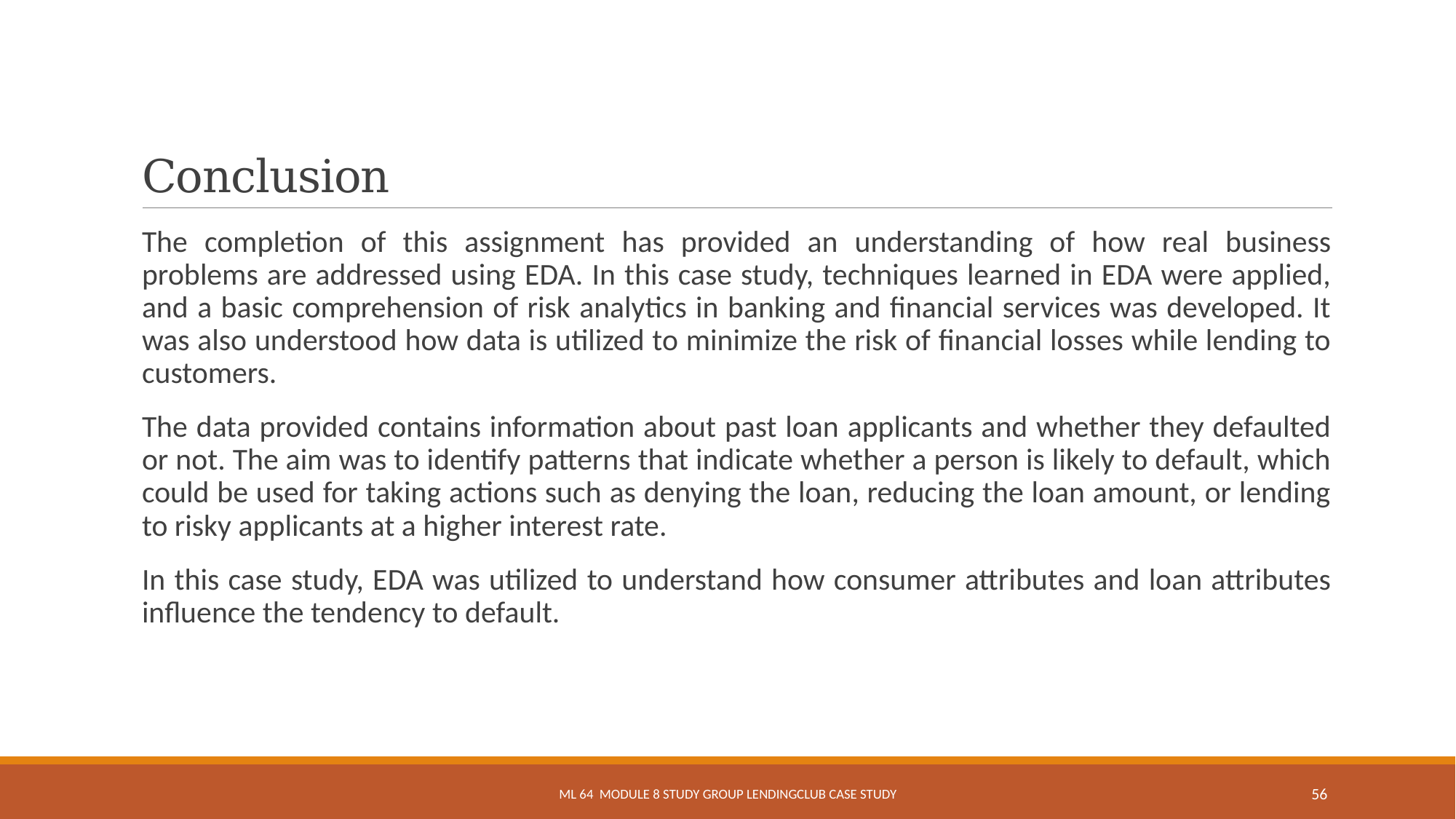

# Conclusion
The completion of this assignment has provided an understanding of how real business problems are addressed using EDA. In this case study, techniques learned in EDA were applied, and a basic comprehension of risk analytics in banking and financial services was developed. It was also understood how data is utilized to minimize the risk of financial losses while lending to customers.
The data provided contains information about past loan applicants and whether they defaulted or not. The aim was to identify patterns that indicate whether a person is likely to default, which could be used for taking actions such as denying the loan, reducing the loan amount, or lending to risky applicants at a higher interest rate.
In this case study, EDA was utilized to understand how consumer attributes and loan attributes influence the tendency to default.

ML 64  Module 8 Study Group LendingCLub Case Study
56